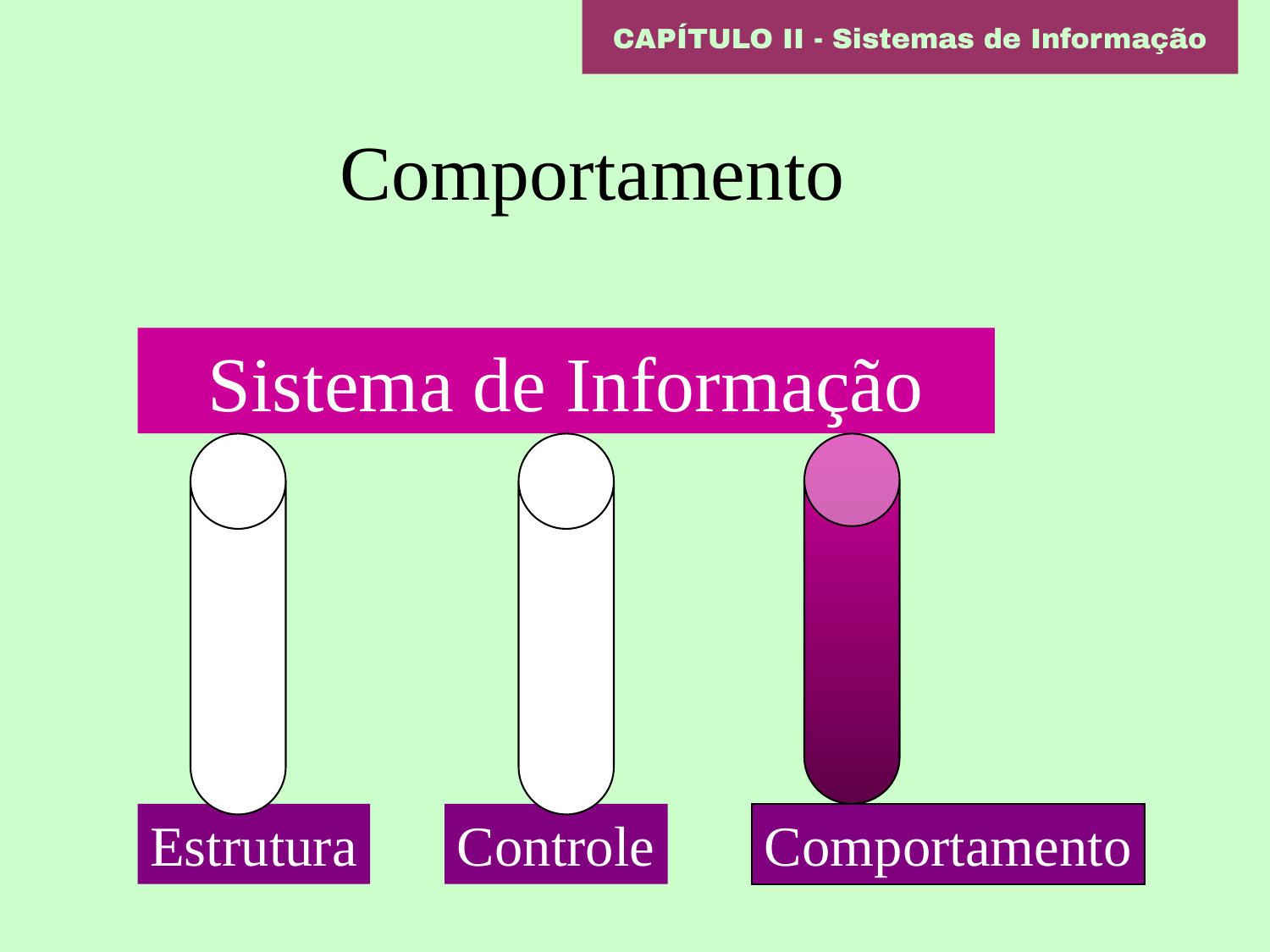

CAPÍTULO II - Sistemas de Informação
# Comportamento
Sistema de Informação

Estrutura
Controle
Comportamento